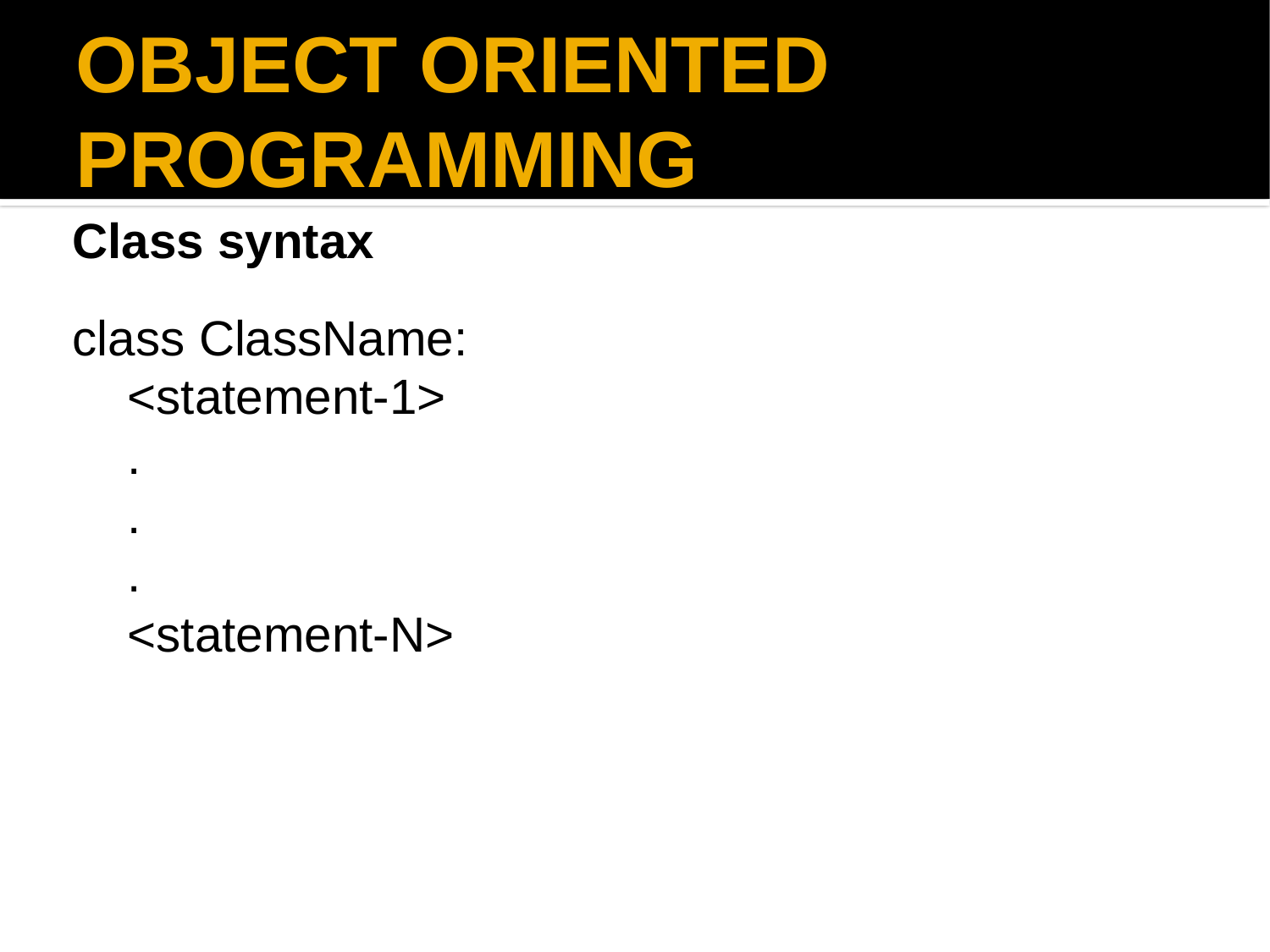

OBJECT ORIENTED PROGRAMMING
Class syntax

class ClassName:
    <statement-1>
    .
    .
    .
    <statement-N>